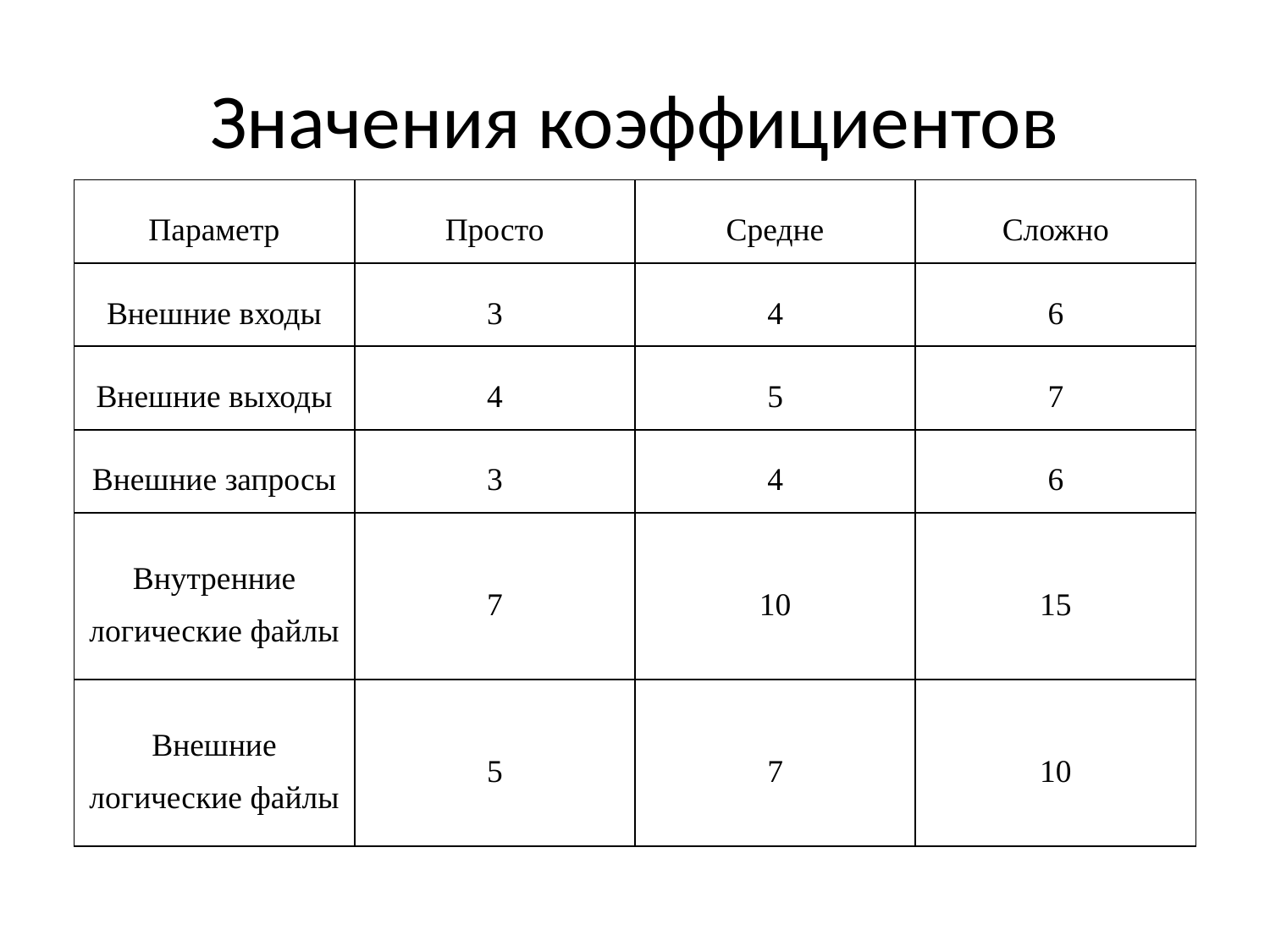

# Значения коэффициентов
| Параметр | Просто | Средне | Сложно |
| --- | --- | --- | --- |
| Внешние входы | 3 | 4 | 6 |
| Внешние выходы | 4 | 5 | 7 |
| Внешние запросы | 3 | 4 | 6 |
| Внутренние логические файлы | 7 | 10 | 15 |
| Внешние логические файлы | 5 | 7 | 10 |